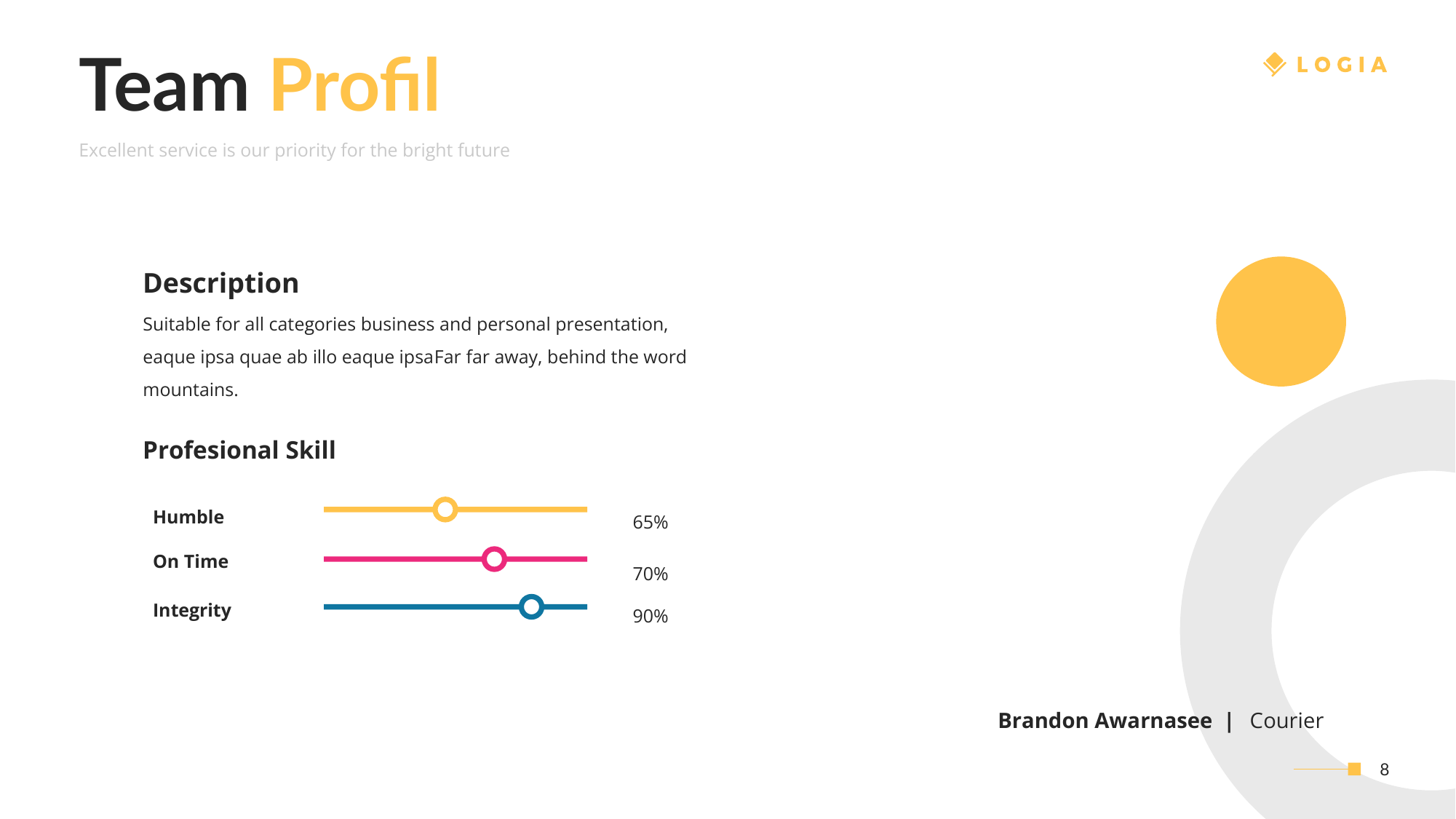

Team Profil

Excellent service is our priority for the bright future

Description
Suitable for all categories business and personal presentation, eaque ipsa quae ab illo eaque ipsaFar far away, behind the word mountains.

Profesional Skill

Humble
65%

On Time
70%

Integrity
90%

Brandon Awarnasee  |
Courier